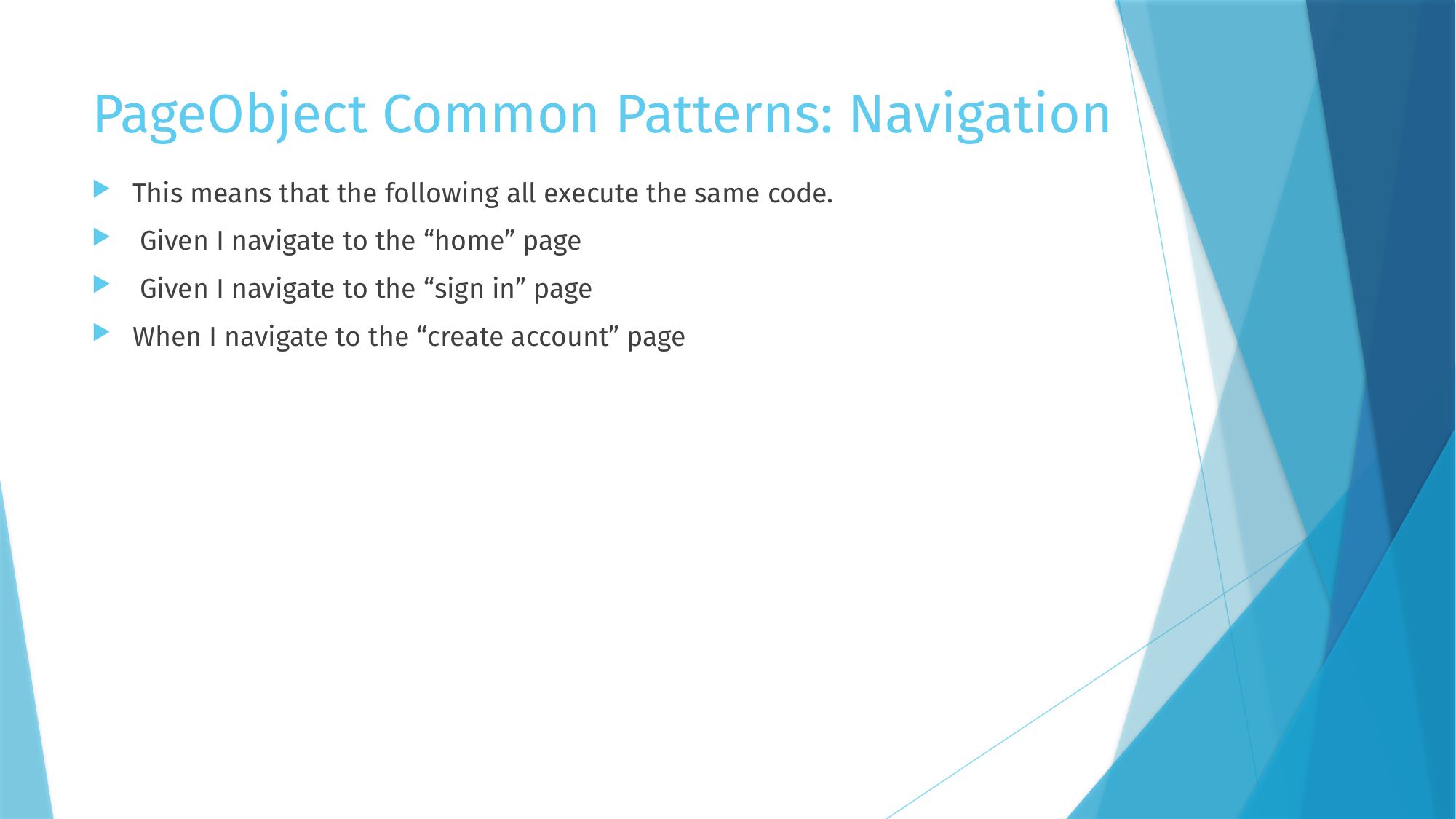

# PageObject Common Patterns: Navigation
This means that the following all execute the same code.
 Given I navigate to the “home” page
 Given I navigate to the “sign in” page
When I navigate to the “create account” page